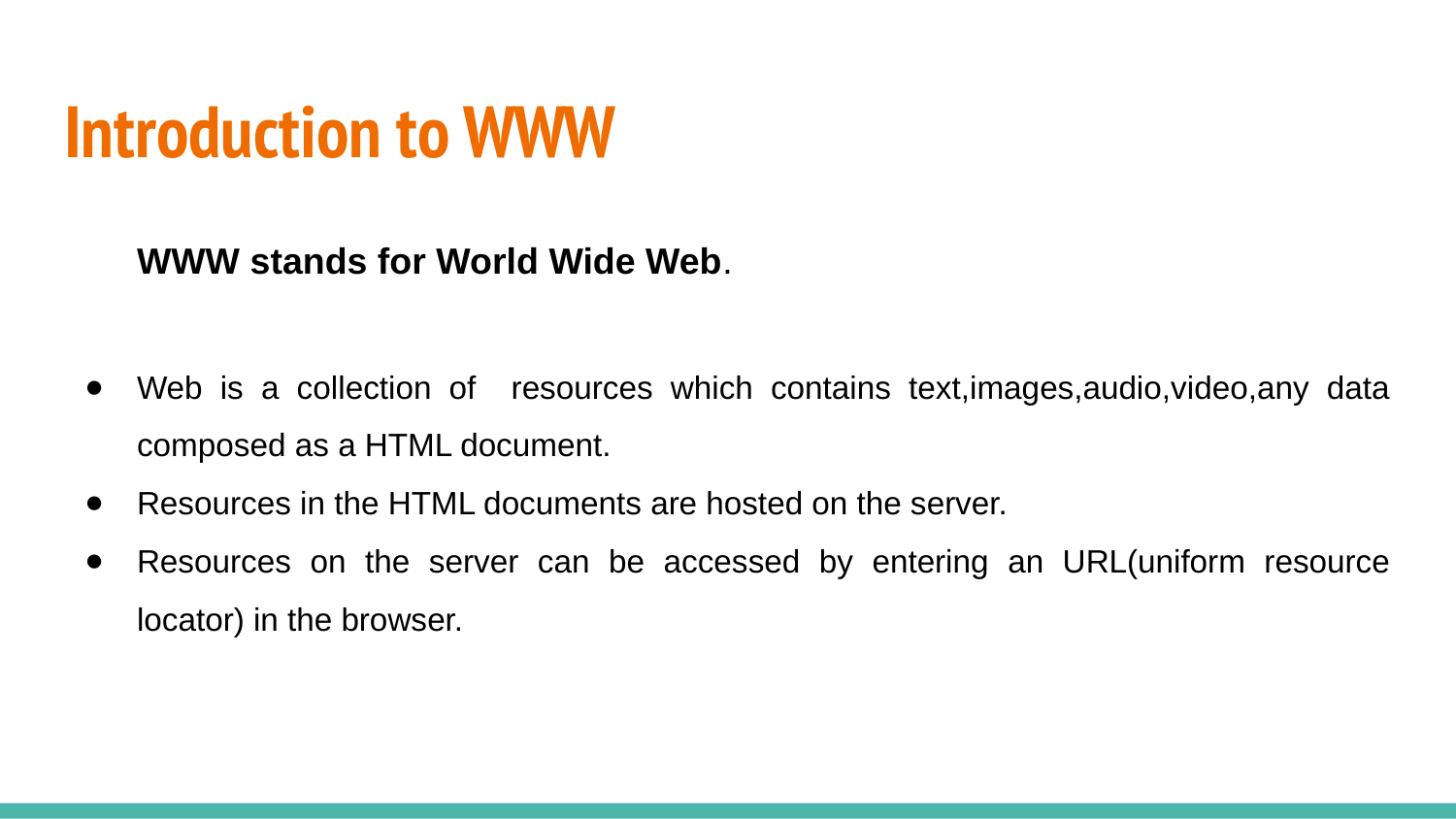

# Introduction to WWW
WWW stands for World Wide Web.

Web is a collection of  resources which contains text,images,audio,video,any data composed as a HTML document.
Resources in the HTML documents are hosted on the server.
Resources on the server can be accessed by entering an URL(uniform resource locator) in the browser.